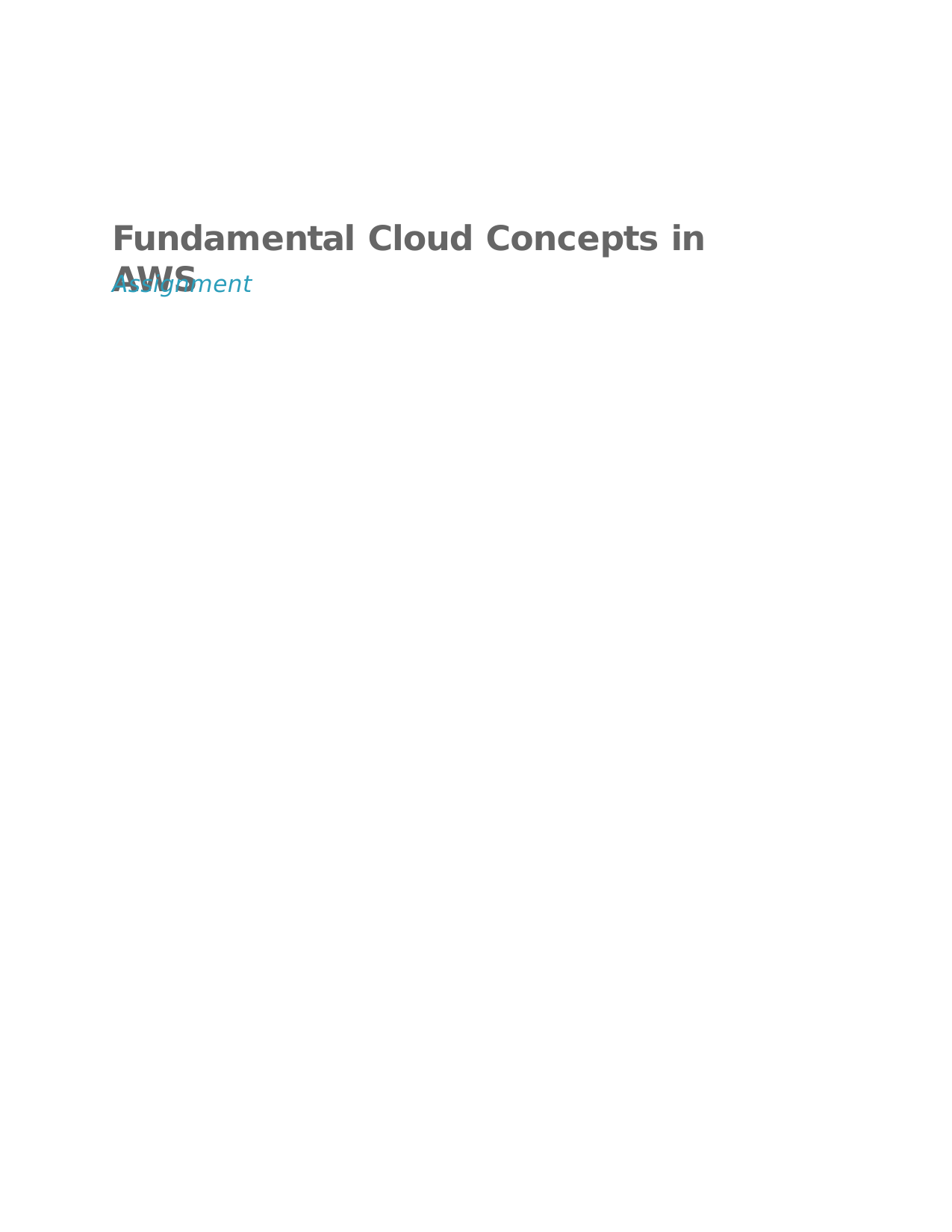

# Fundamental Cloud Concepts in AWS
Assignment
1